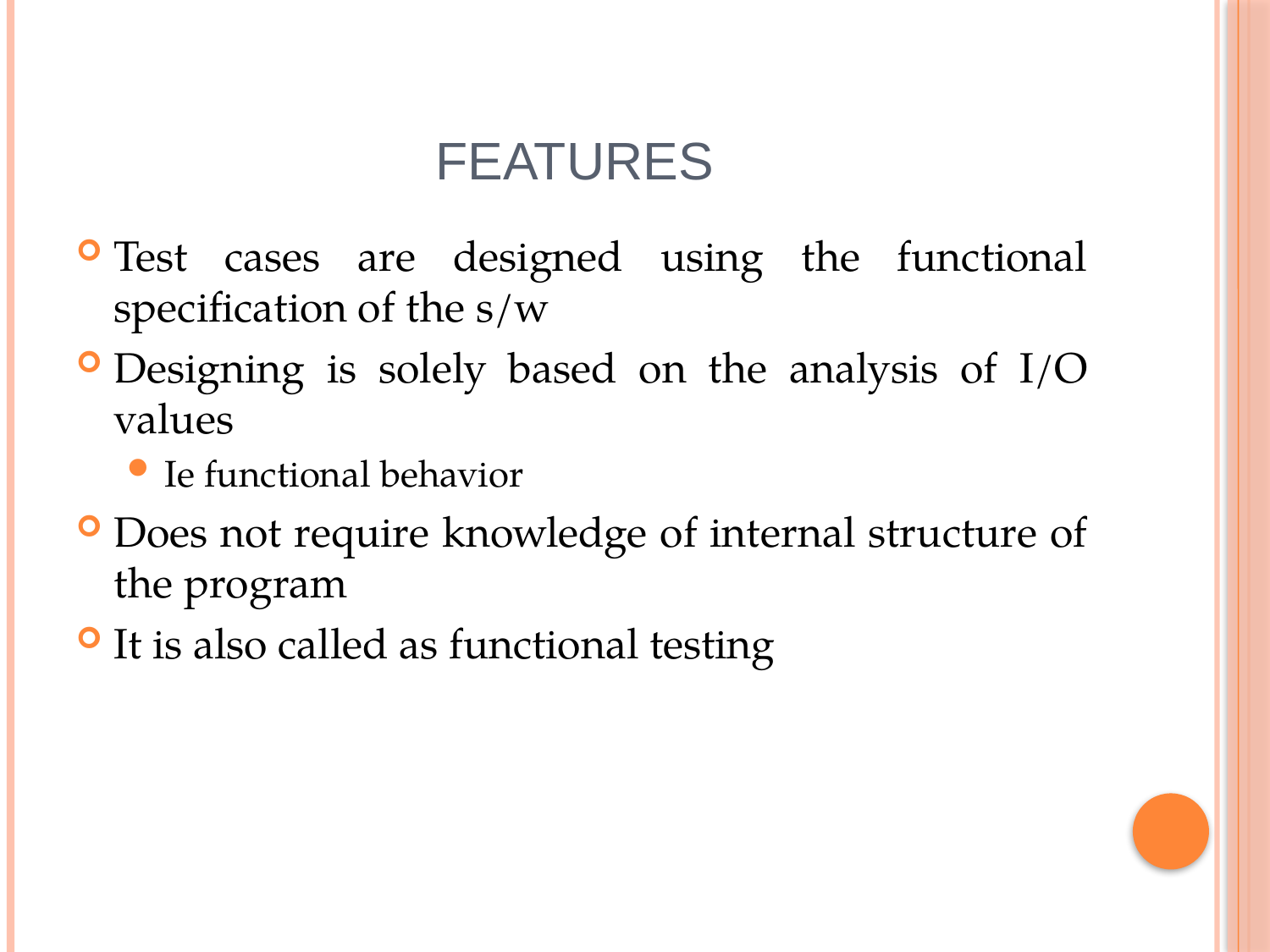

# Features
Test cases are designed using the functional specification of the s/w
Designing is solely based on the analysis of I/O values
Ie functional behavior
Does not require knowledge of internal structure of the program
It is also called as functional testing